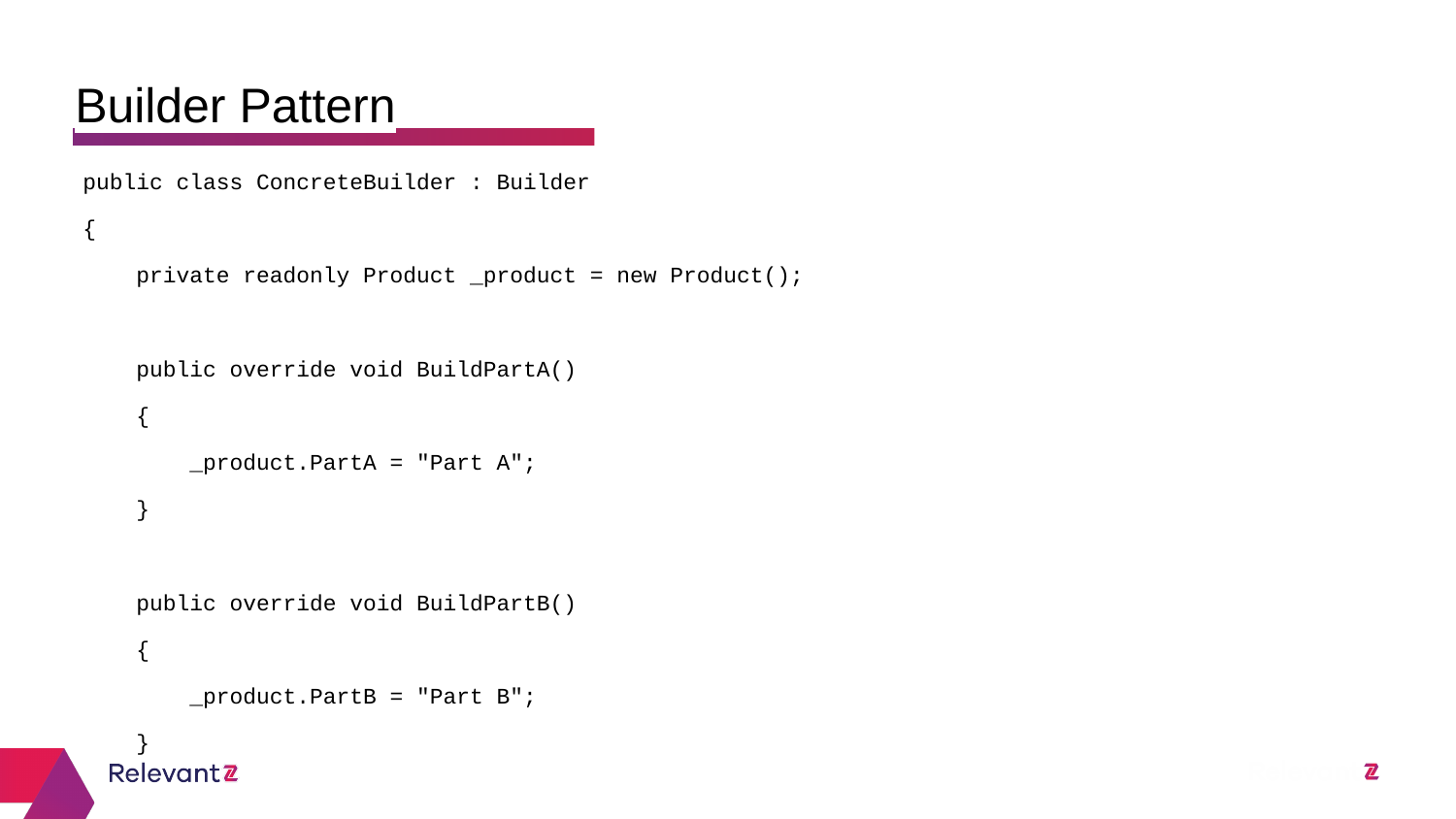

Builder Pattern
public class ConcreteBuilder : Builder
{
    private readonly Product _product = new Product();

    public override void BuildPartA()
    {
        _product.PartA = "Part A";
    }

    public override void BuildPartB()
    {
        _product.PartB = "Part B";
    }